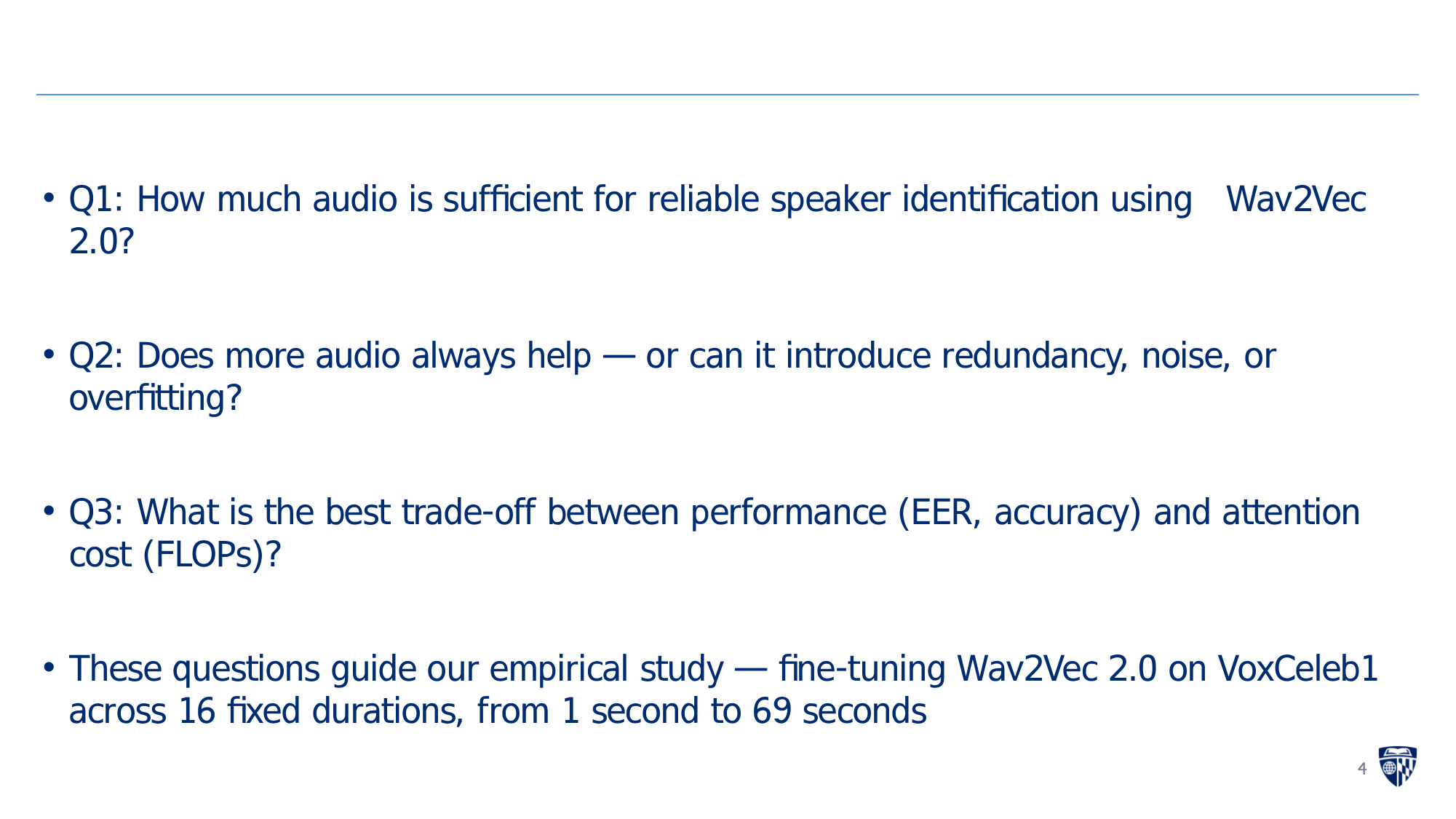

Q1: How much audio is sufficient for reliable speaker identification using   Wav2Vec 2.0?

Q2: Does more audio always help — or can it introduce redundancy, noise, or overfitting?

Q3: What is the best trade-off between performance (EER, accuracy) and attention cost (FLOPs)?

These questions guide our empirical study — fine-tuning Wav2Vec 2.0 on VoxCeleb1 across 16 fixed durations, from 1 second to 69 seconds
4